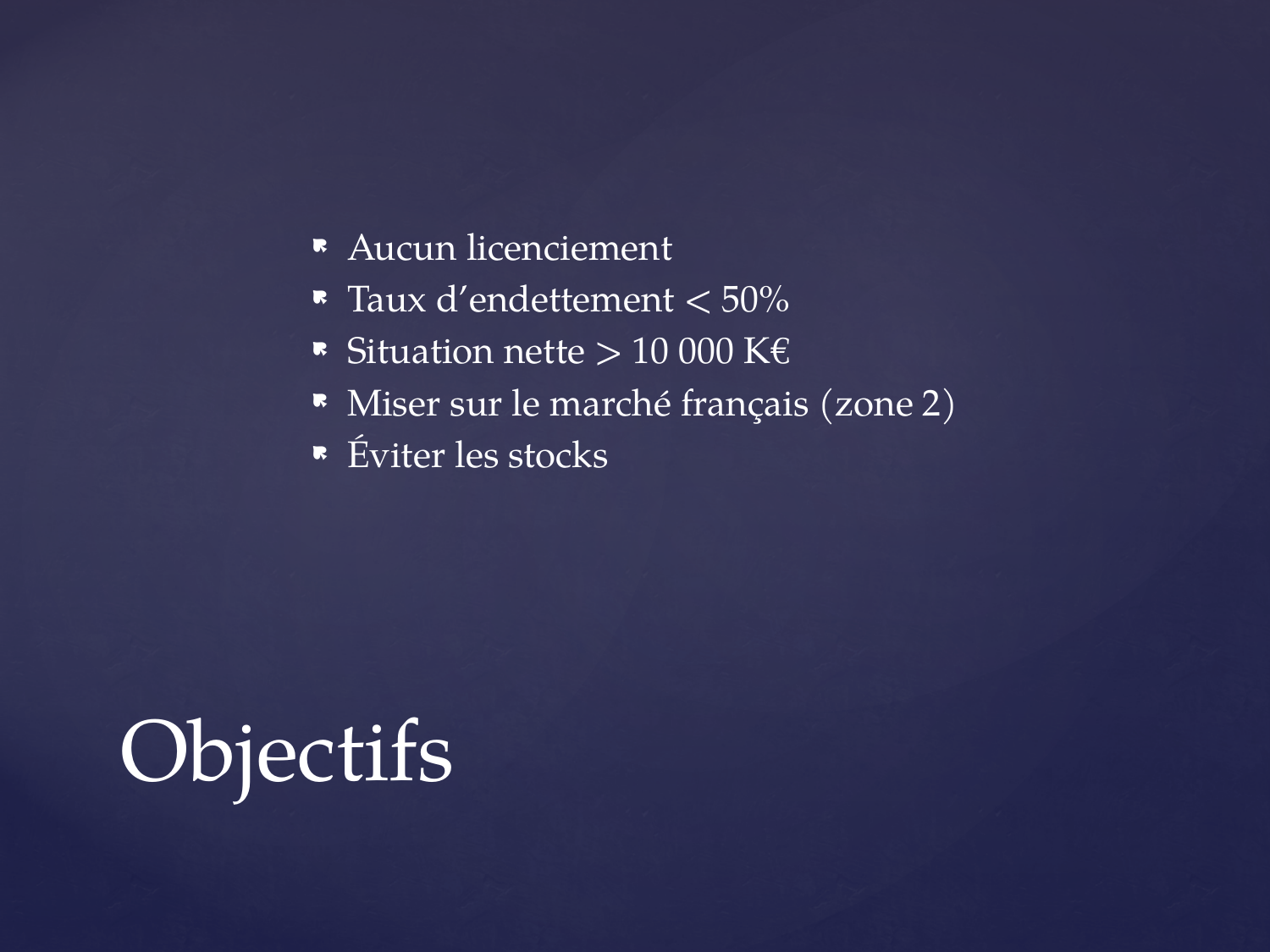

Aucun licenciement
Taux d’endettement < 50%
Situation nette > 10 000 K€
Miser sur le marché français (zone 2)
Éviter les stocks
# Objectifs